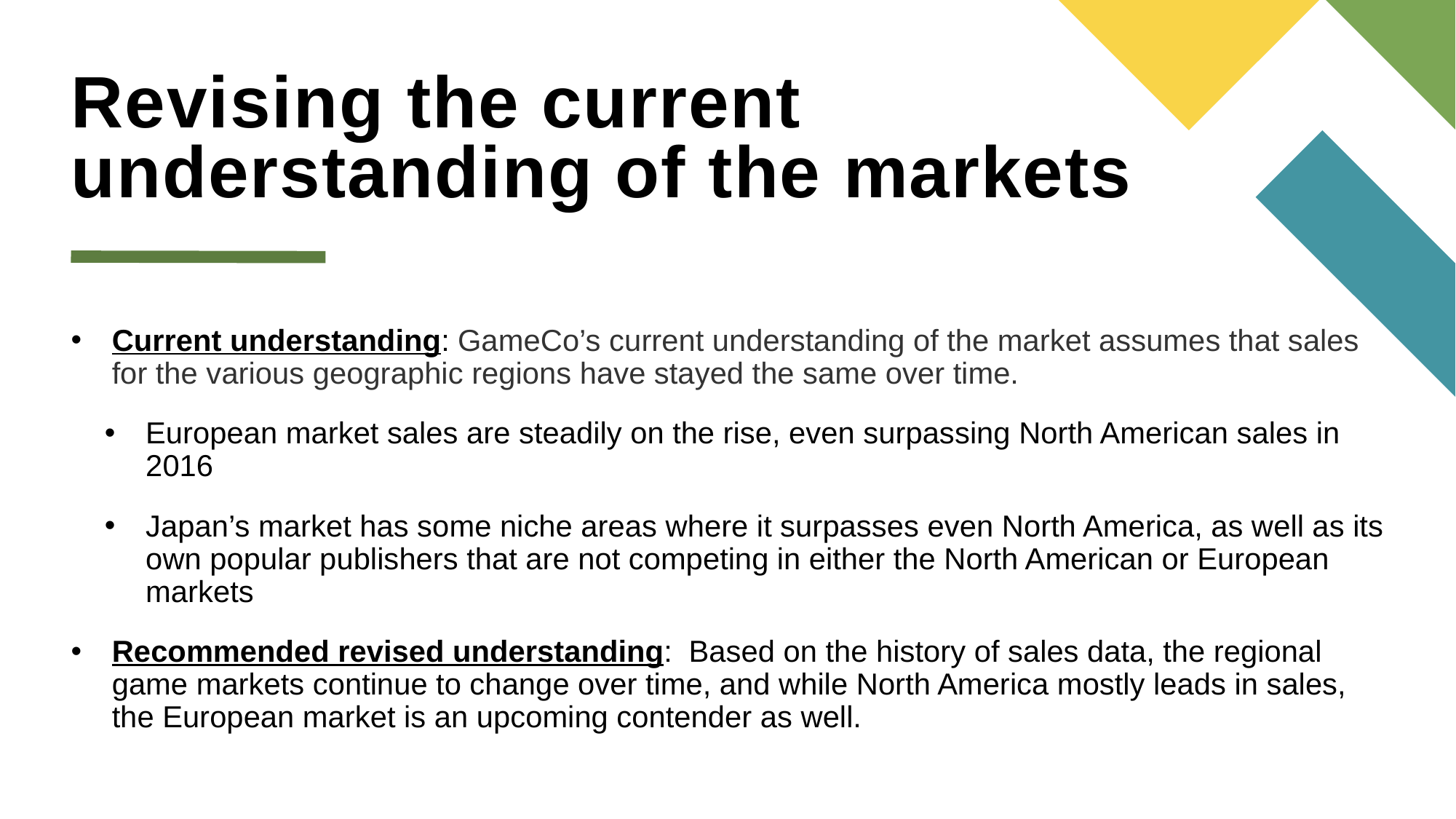

# Revising the current understanding of the markets
Current understanding: GameCo’s current understanding of the market assumes that sales for the various geographic regions have stayed the same over time.
European market sales are steadily on the rise, even surpassing North American sales in 2016
Japan’s market has some niche areas where it surpasses even North America, as well as its own popular publishers that are not competing in either the North American or European markets
Recommended revised understanding:  Based on the history of sales data, the regional game markets continue to change over time, and while North America mostly leads in sales, the European market is an upcoming contender as well.